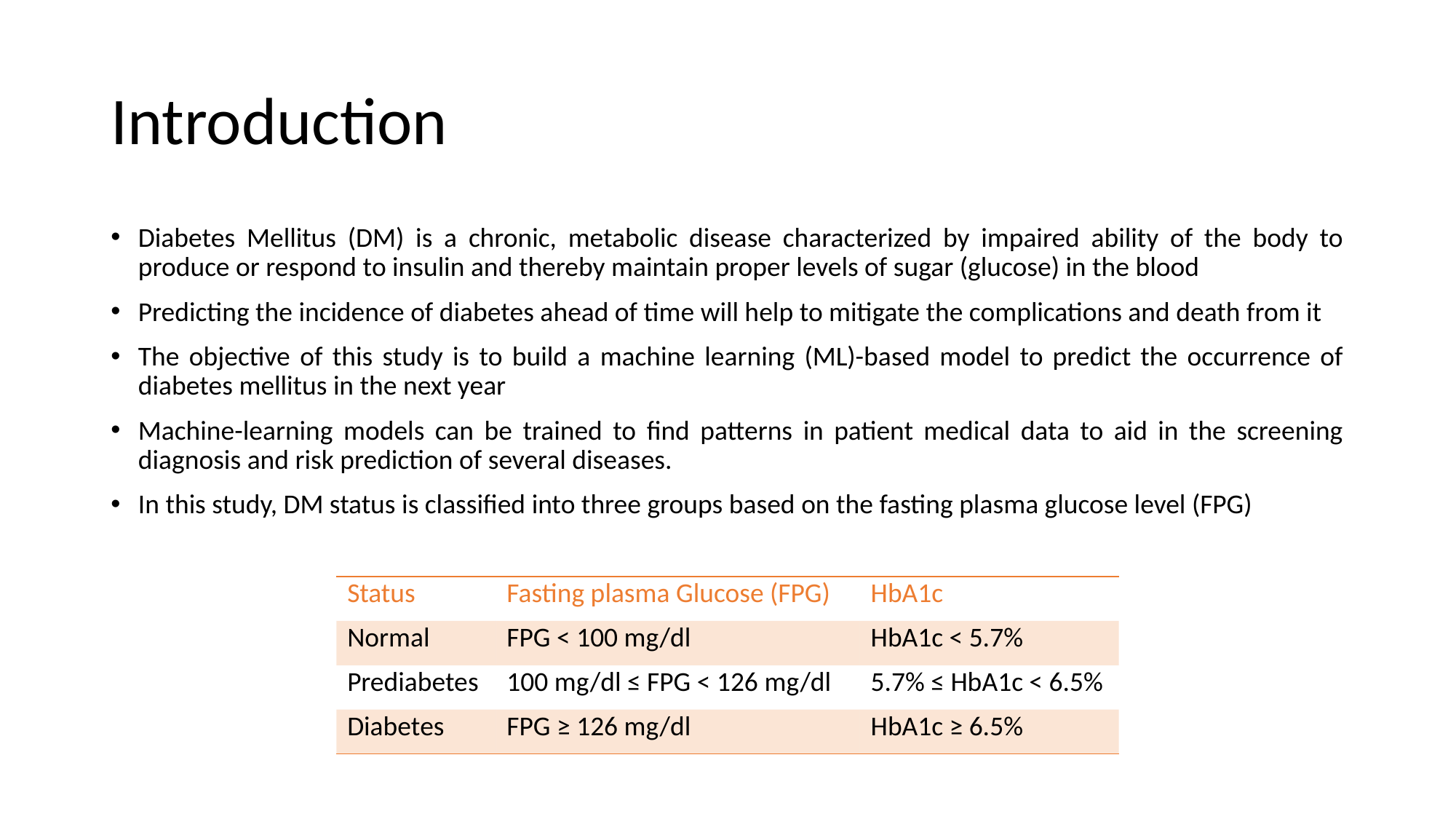

# Introduction
Diabetes Mellitus (DM) is a chronic, metabolic disease characterized by impaired ability of the body to produce or respond to insulin and thereby maintain proper levels of sugar (glucose) in the blood
Predicting the incidence of diabetes ahead of time will help to mitigate the complications and death from it
The objective of this study is to build a machine learning (ML)-based model to predict the occurrence of diabetes mellitus in the next year
Machine-learning models can be trained to find patterns in patient medical data to aid in the screening diagnosis and risk prediction of several diseases.
In this study, DM status is classified into three groups based on the fasting plasma glucose level (FPG)

| Status | Fasting plasma Glucose (FPG) | HbA1c |
| --- | --- | --- |
| Normal | FPG < 100 mg/dl | HbA1c < 5.7% |
| Prediabetes | 100 mg/dl ≤ FPG < 126 mg/dl | 5.7% ≤ HbA1c < 6.5% |
| Diabetes | FPG ≥ 126 mg/dl | HbA1c ≥ 6.5% |